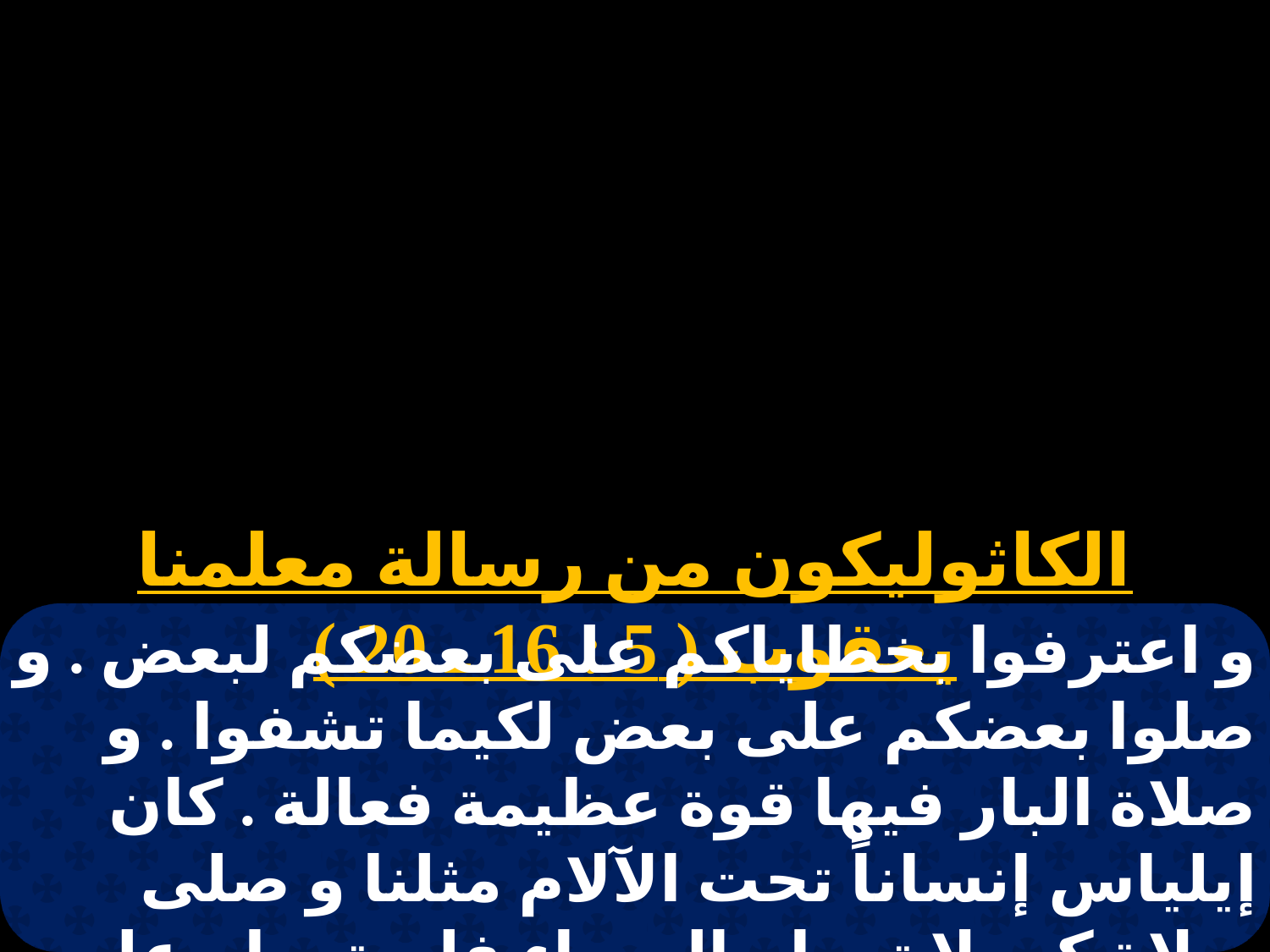

الكاثوليكون من رسالة معلمنا يعقوب ( 5 : 16 ـ 20 )
و اعترفوا بخطاياكم على بعضكم لبعض . و صلوا بعضكم على بعض لكيما تشفوا . و صلاة البار فيها قوة عظيمة فعالة . كان إيلياس إنساناً تحت الآلام مثلنا و صلى صلاة كي لا تمطر السماء فلم تمطر على الأرض ثلاث سنين و ستة أشهر .